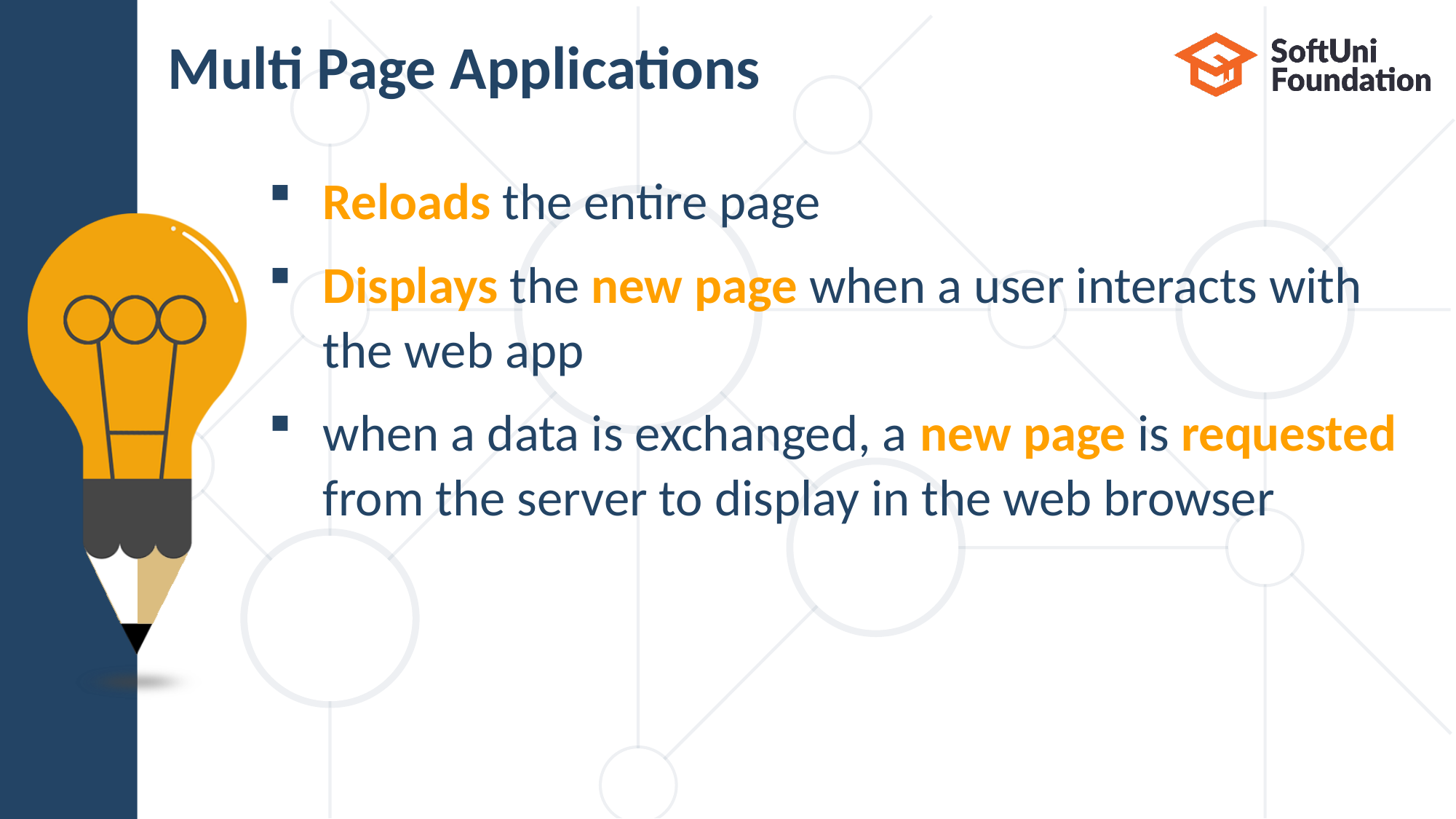

# Multi Page Applications
Reloads the entire page
Displays the new page when a user interacts with the web app
when a data is exchanged, a new page is requested from the server to display in the web browser